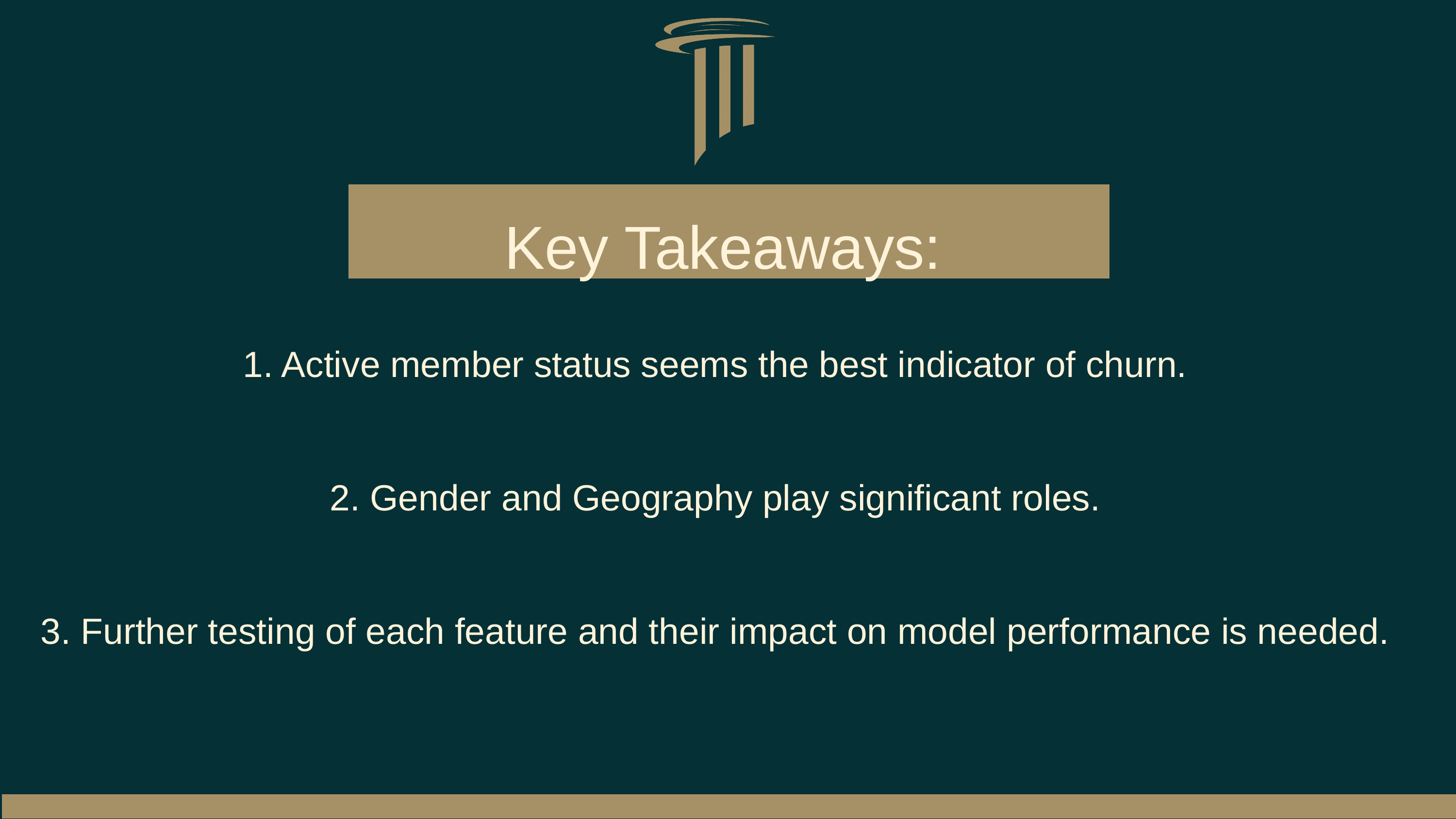

Key Takeaways:

1. Active member status seems the best indicator of churn.

2. Gender and Geography play significant roles.

3. Further testing of each feature and their impact on model performance is needed.